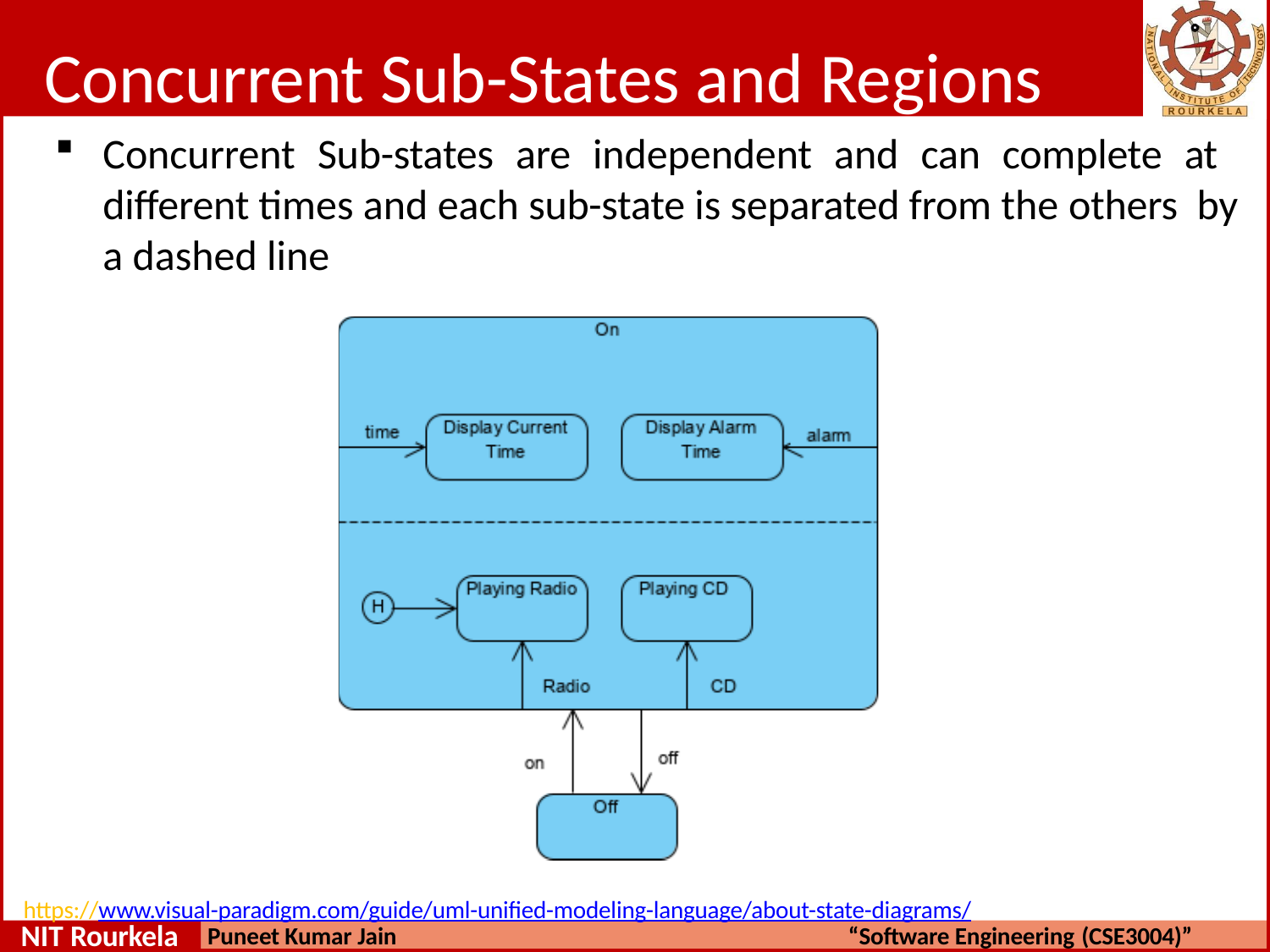

# Concurrent Sub-States and Regions
Concurrent Sub-states are independent and can complete at  different times and each sub-state is separated from the others  by a dashed line

https://www.visual-paradigm.com/guide/uml-unified-modeling-language/about-state-diagrams/
NIT Rourkela
Puneet Kumar Jain
“Software Engineering (CSE3004)”